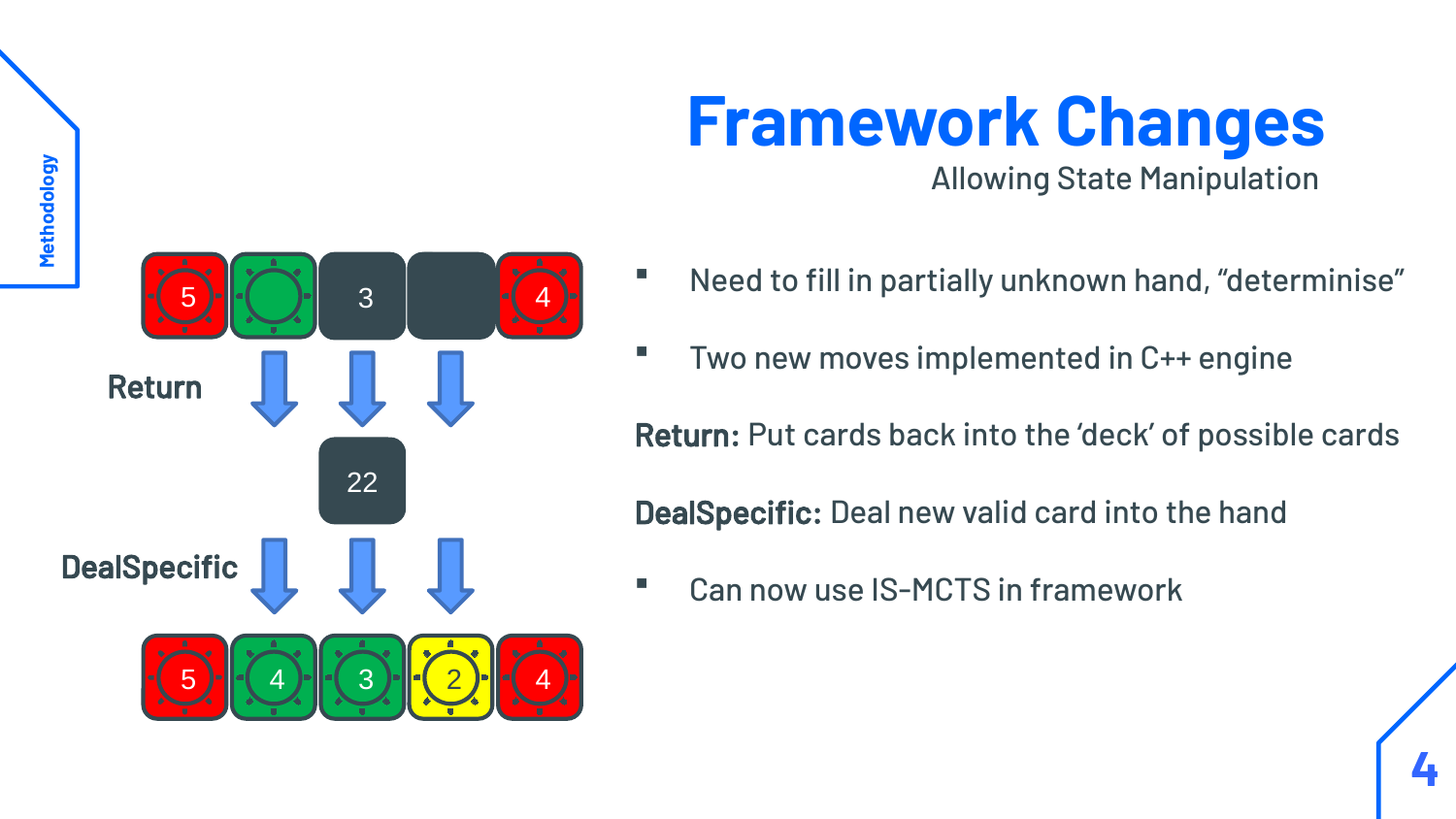

# Framework Changes
 Methodology
Allowing State Manipulation
Need to fill in partially unknown hand, “determinise”

Two new moves implemented in C++ engine

Return: Put cards back into the ‘deck’ of possible cards

DealSpecific: Deal new valid card into the hand

Can now use IS-MCTS in framework

5

3

2

4

3

Return
22
DealSpecific

5

4

3

2

4
4